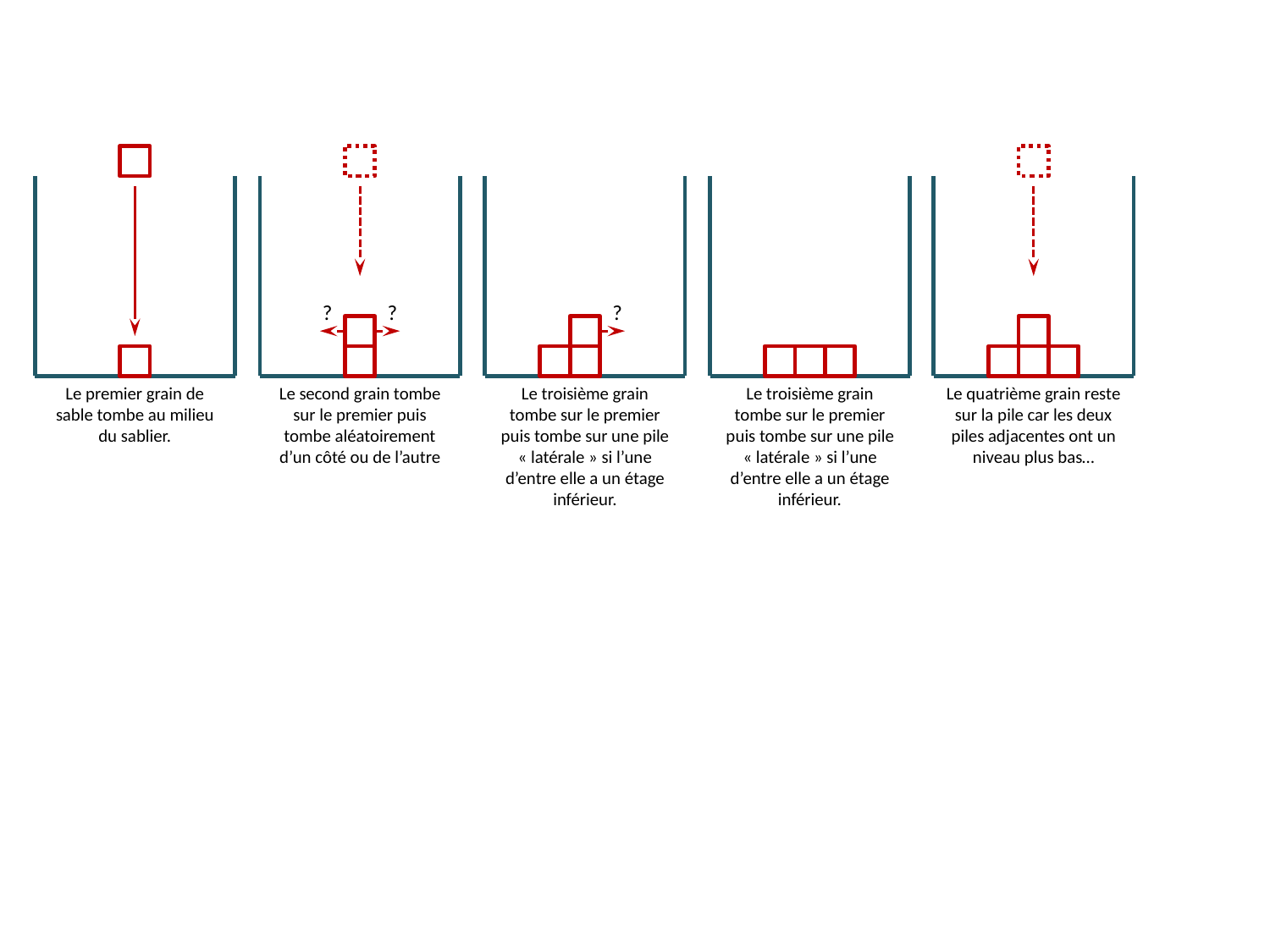

?
?

?

Le quatrième grain reste sur la pile car les deux piles adjacentes ont un niveau plus bas…
Le premier grain de sable tombe au milieu du sablier.
Le second grain tombe sur le premier puis tombe aléatoirement d’un côté ou de l’autre
Le troisième grain tombe sur le premier puis tombe sur une pile « latérale » si l’une d’entre elle a un étage inférieur.
Le troisième grain tombe sur le premier puis tombe sur une pile « latérale » si l’une d’entre elle a un étage inférieur.